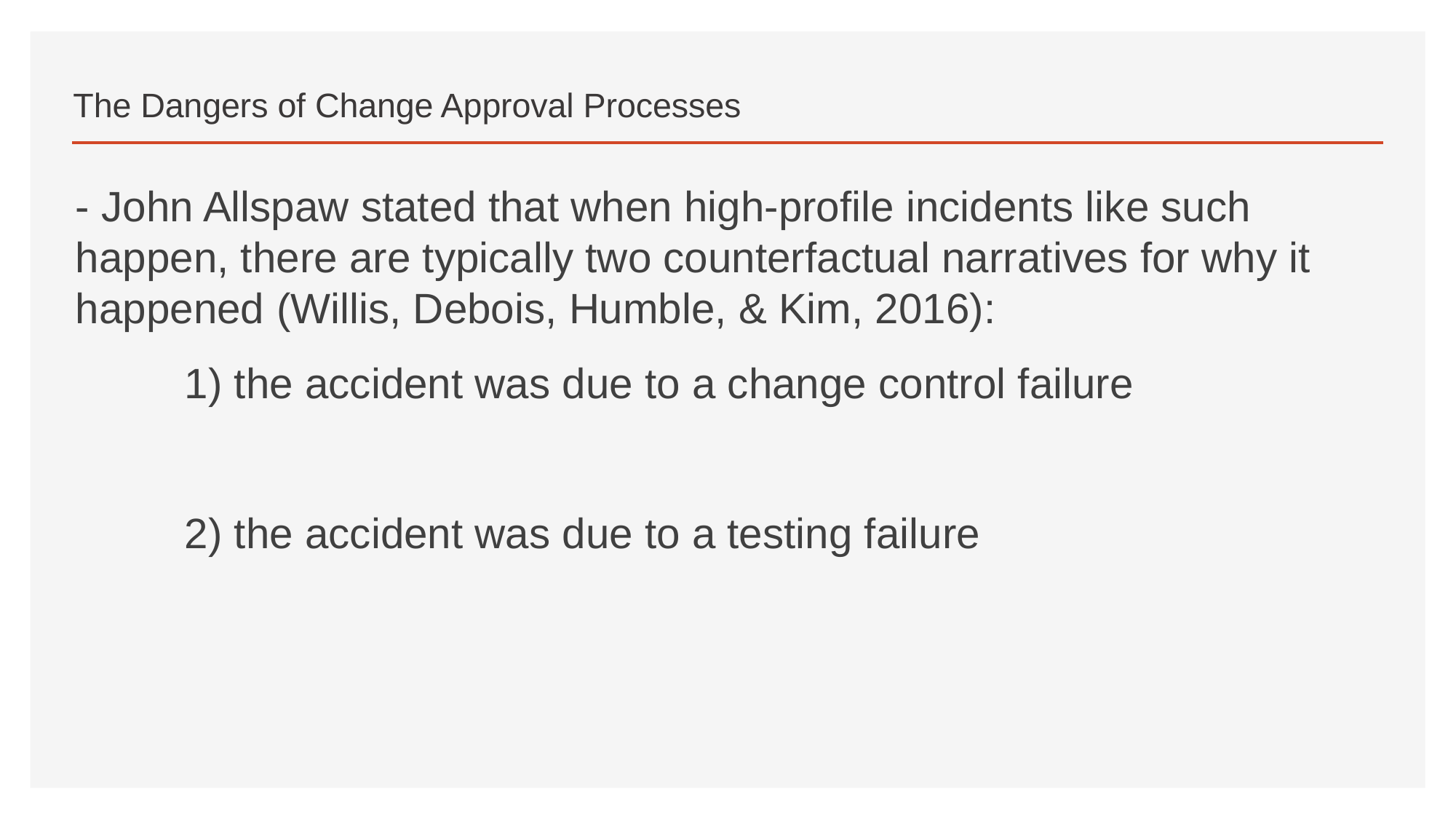

# The Dangers of Change Approval Processes
- John Allspaw stated that when high-profile incidents like such happen, there are typically two counterfactual narratives for why it happened (Willis, Debois, Humble, & Kim, 2016):
	1) the accident was due to a change control failure

	2) the accident was due to a testing failure